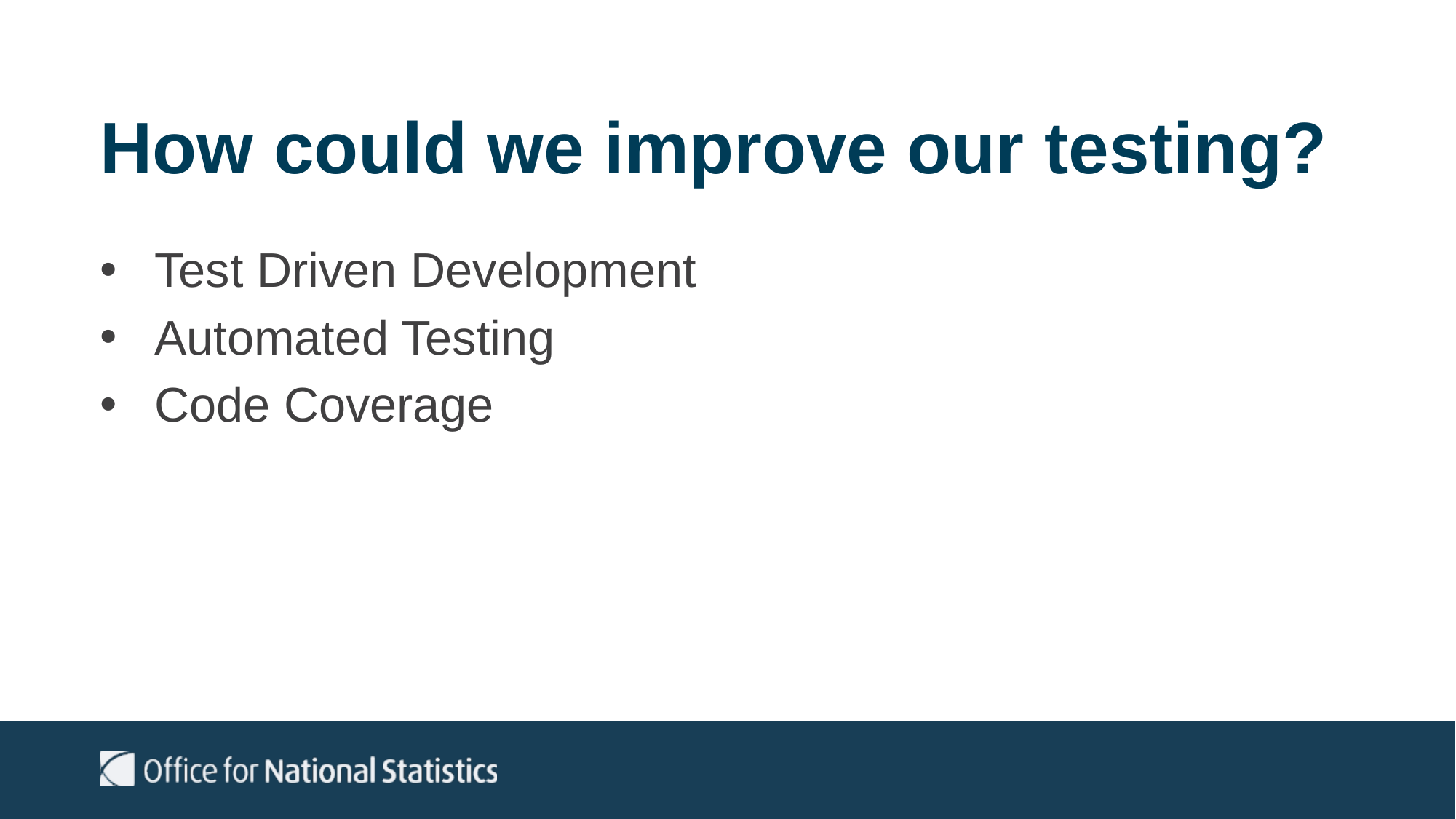

# How could we improve our testing?
Test Driven Development
Automated Testing
Code Coverage